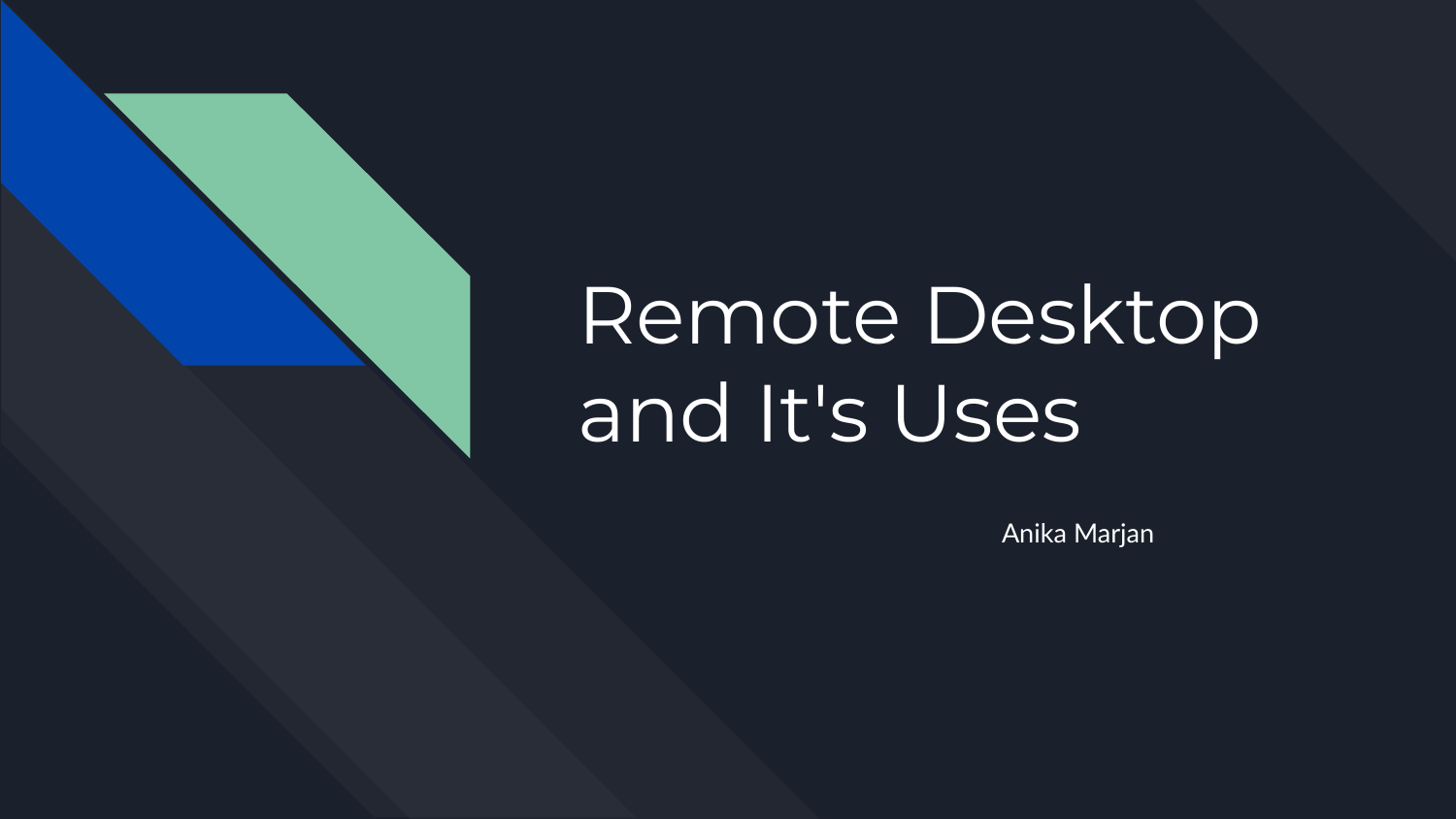

# Remote Desktop and It's Uses
Anika Marjan